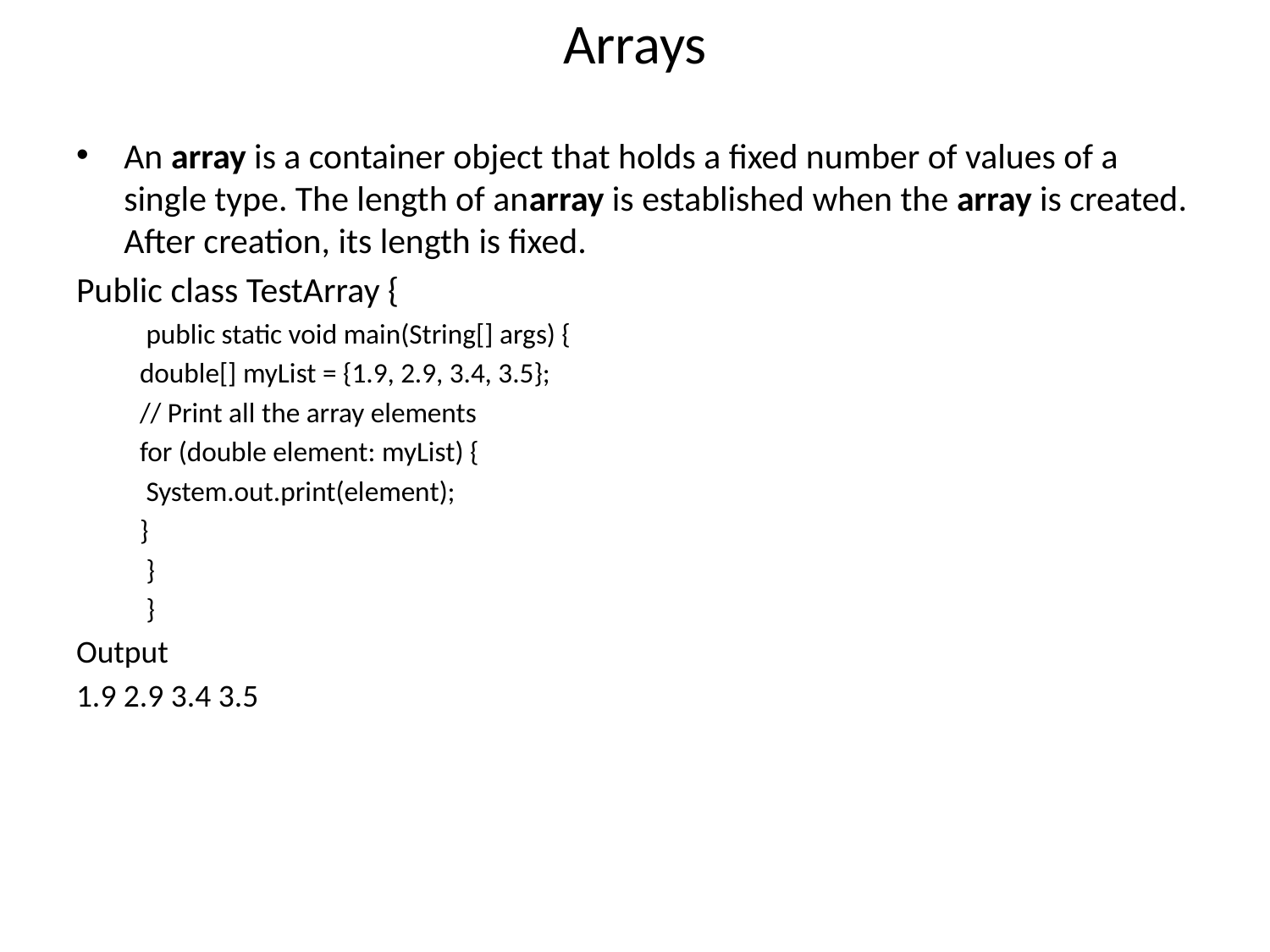

# Arrays
An array is a container object that holds a fixed number of values of a single type. The length of anarray is established when the array is created. After creation, its length is fixed.
Public class TestArray {
 public static void main(String[] args) {
double[] myList = {1.9, 2.9, 3.4, 3.5};
// Print all the array elements
for (double element: myList) {
 System.out.print(element);
}
 }
 }
Output
1.9 2.9 3.4 3.5